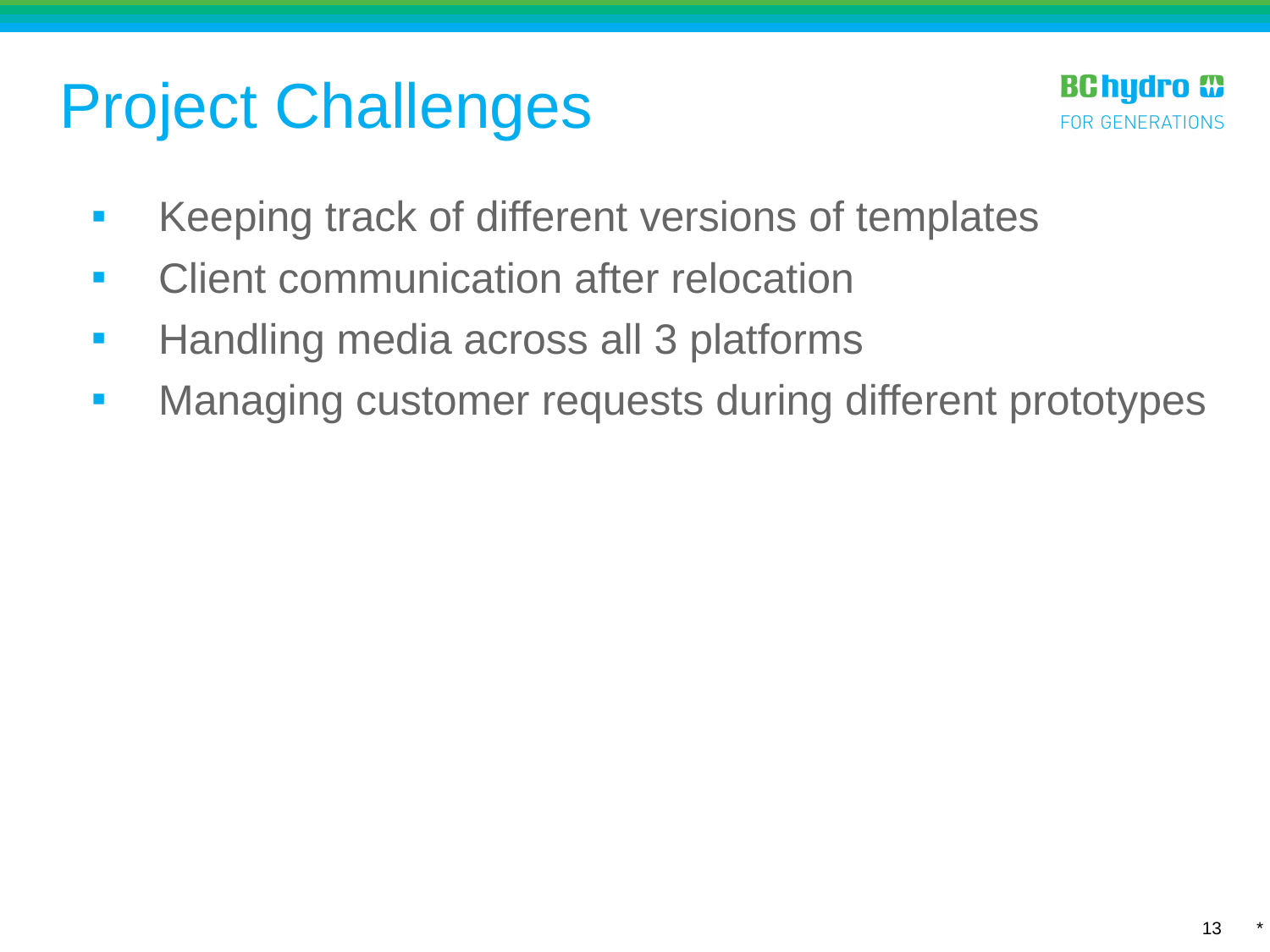

Project Challenges
Keeping track of different versions of templates
Client communication after relocation
Handling media across all 3 platforms
Managing customer requests during different prototypes

*
13